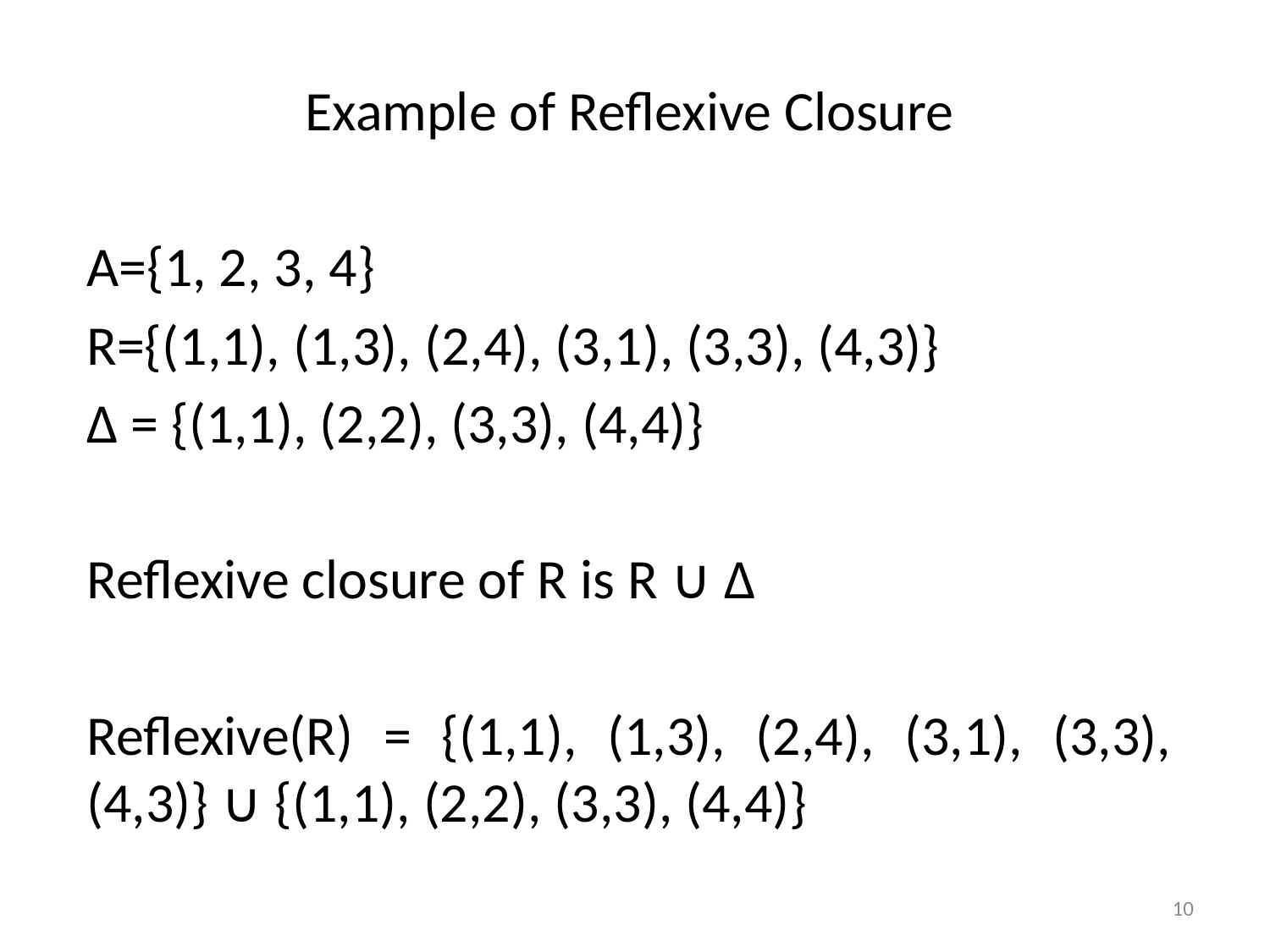

Example of Reflexive Closure

A={1, 2, 3, 4}
R={(1,1), (1,3), (2,4), (3,1), (3,3), (4,3)}
∆ = {(1,1), (2,2), (3,3), (4,4)}

Reflexive closure of R is R ∪ ∆

Reflexive(R) = {(1,1), (1,3), (2,4), (3,1), (3,3), (4,3)} ∪ {(1,1), (2,2), (3,3), (4,4)}

10